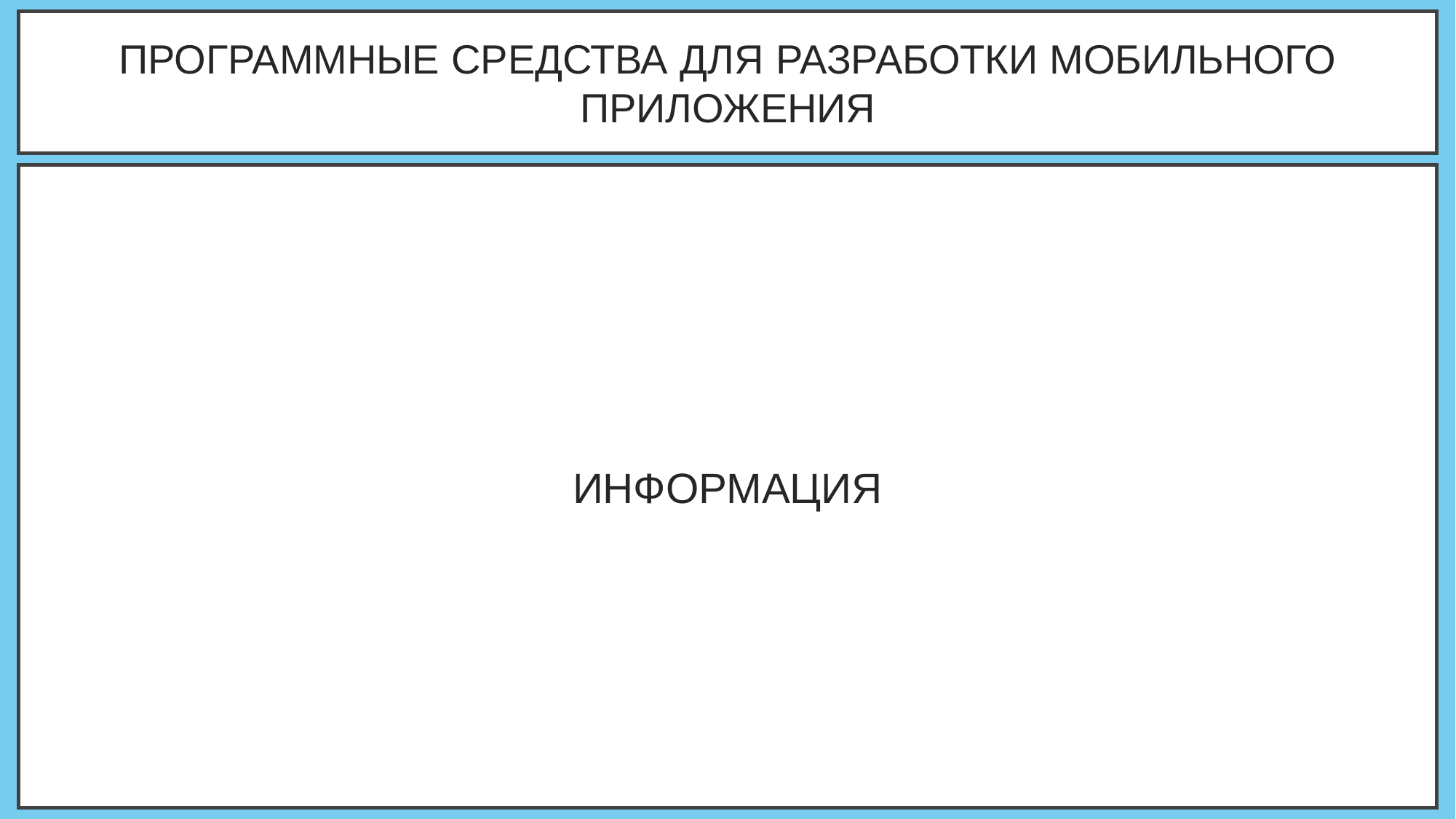

# Программные средства для разработки мобильного приложения
ИНФОРМАЦИЯ